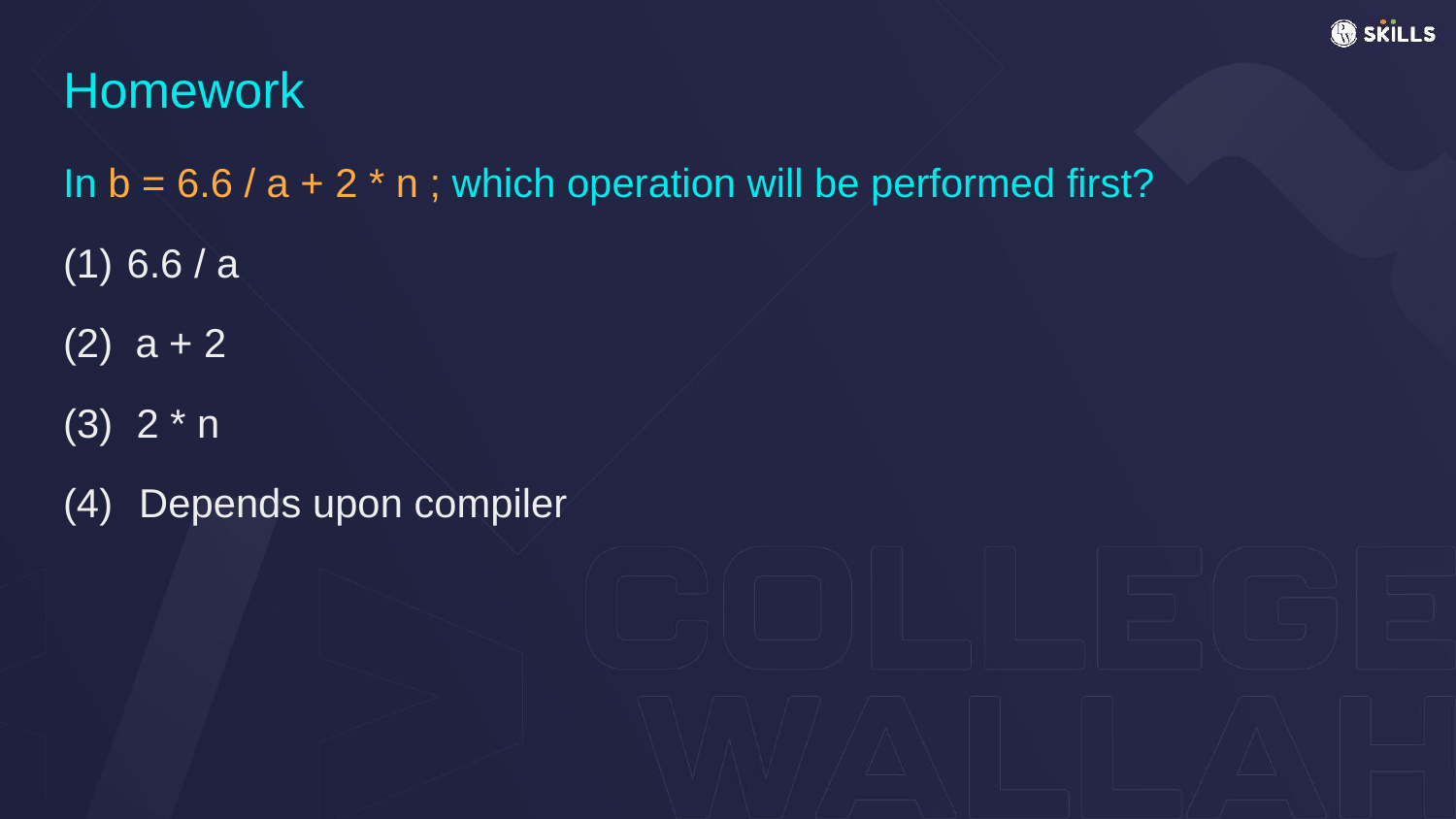

# Homework
In b = 6.6 / a + 2 * n ; which operation will be performed first?
6.6 / a
a + 2
2 * n
Depends upon compiler